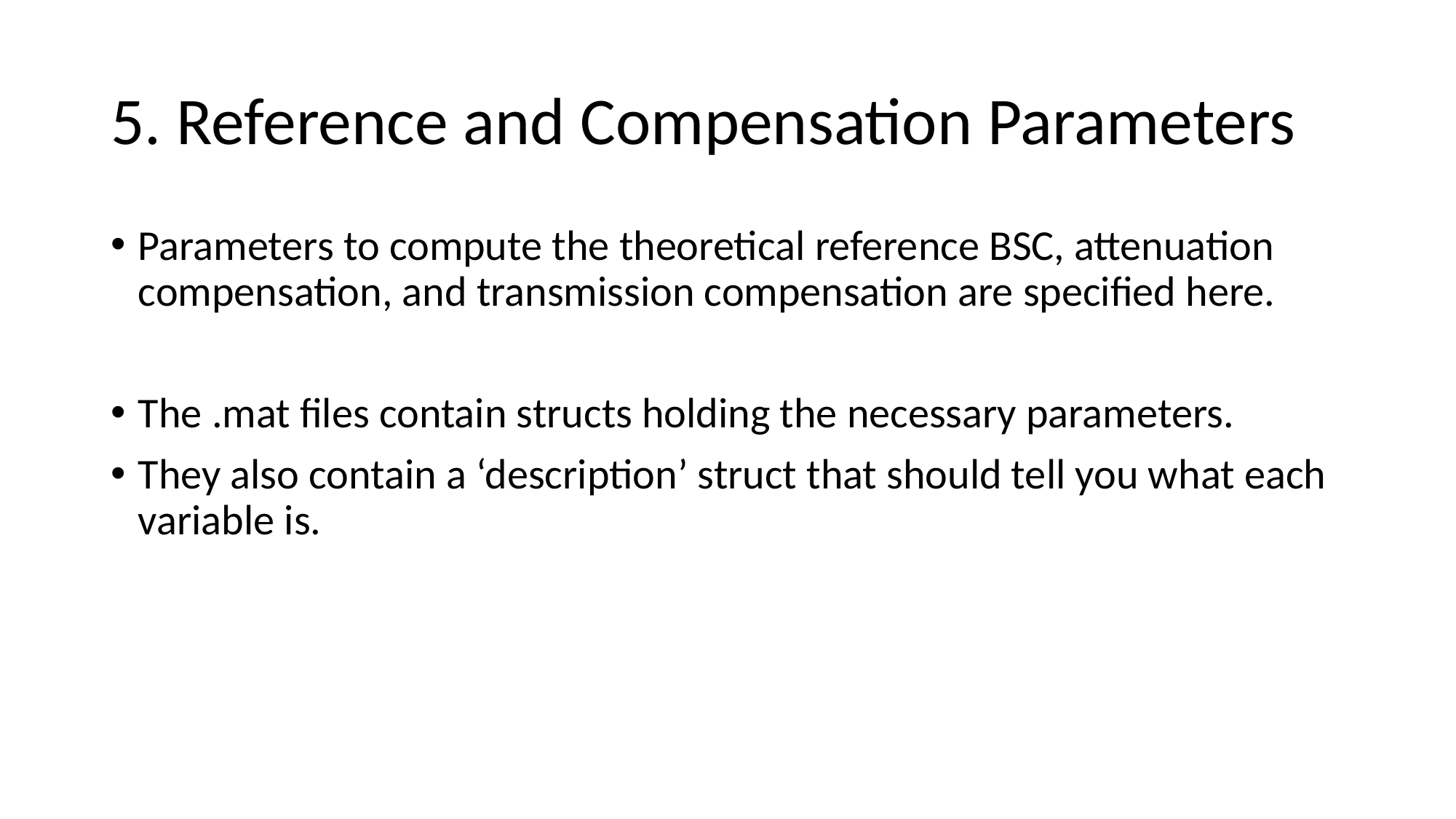

# 5. Reference and Compensation Parameters
Parameters to compute the theoretical reference BSC, attenuation compensation, and transmission compensation are specified here.

The .mat files contain structs holding the necessary parameters.
They also contain a ‘description’ struct that should tell you what each variable is.